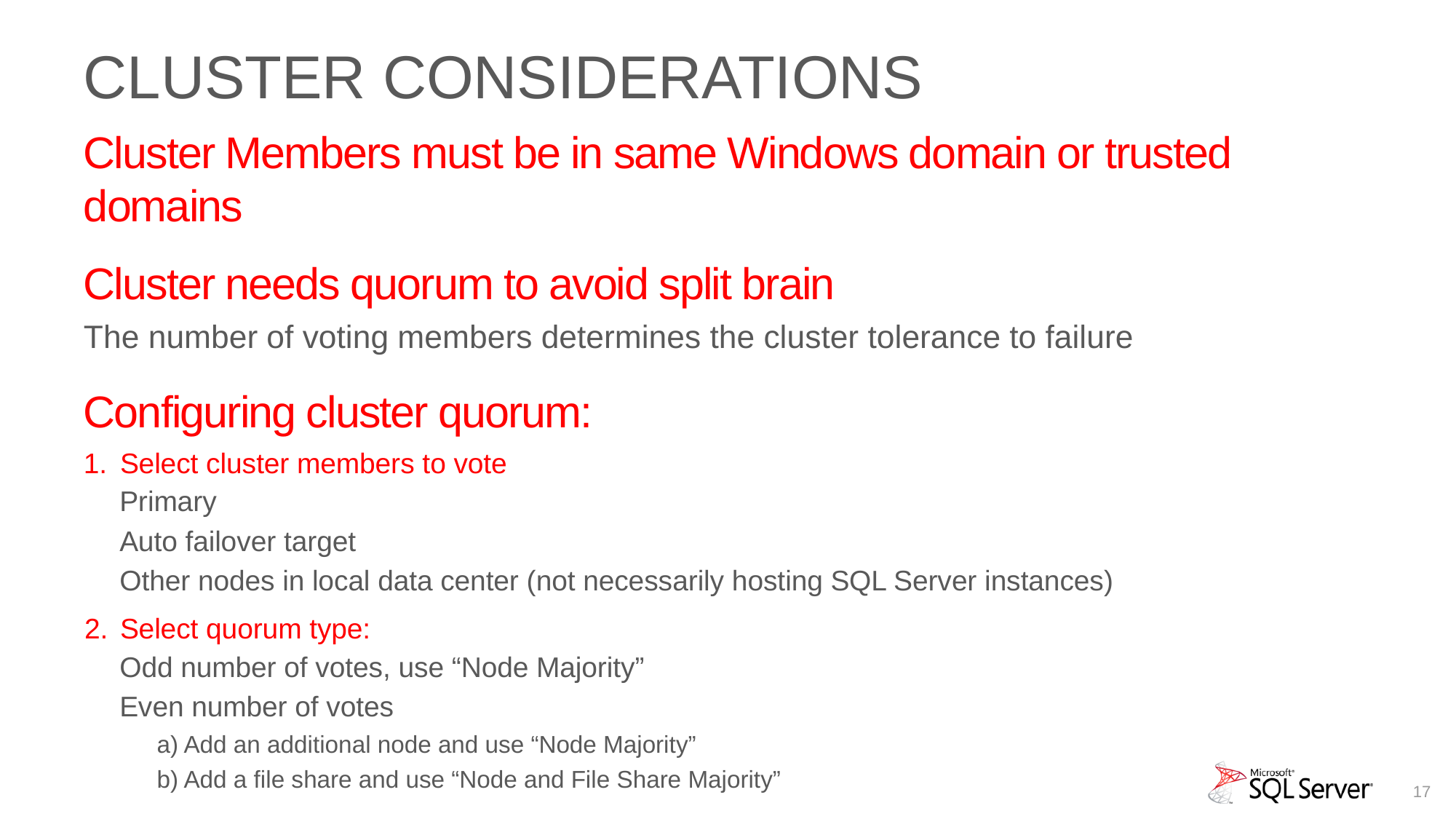

# Cluster Considerations
Cluster Members must be in same Windows domain or trusted domains
Cluster needs quorum to avoid split brain
The number of voting members determines the cluster tolerance to failure
Configuring cluster quorum:
Select cluster members to vote
Primary
Auto failover target
Other nodes in local data center (not necessarily hosting SQL Server instances)
Select quorum type:
Odd number of votes, use “Node Majority”
Even number of votes
a) Add an additional node and use “Node Majority”
b) Add a file share and use “Node and File Share Majority”
17